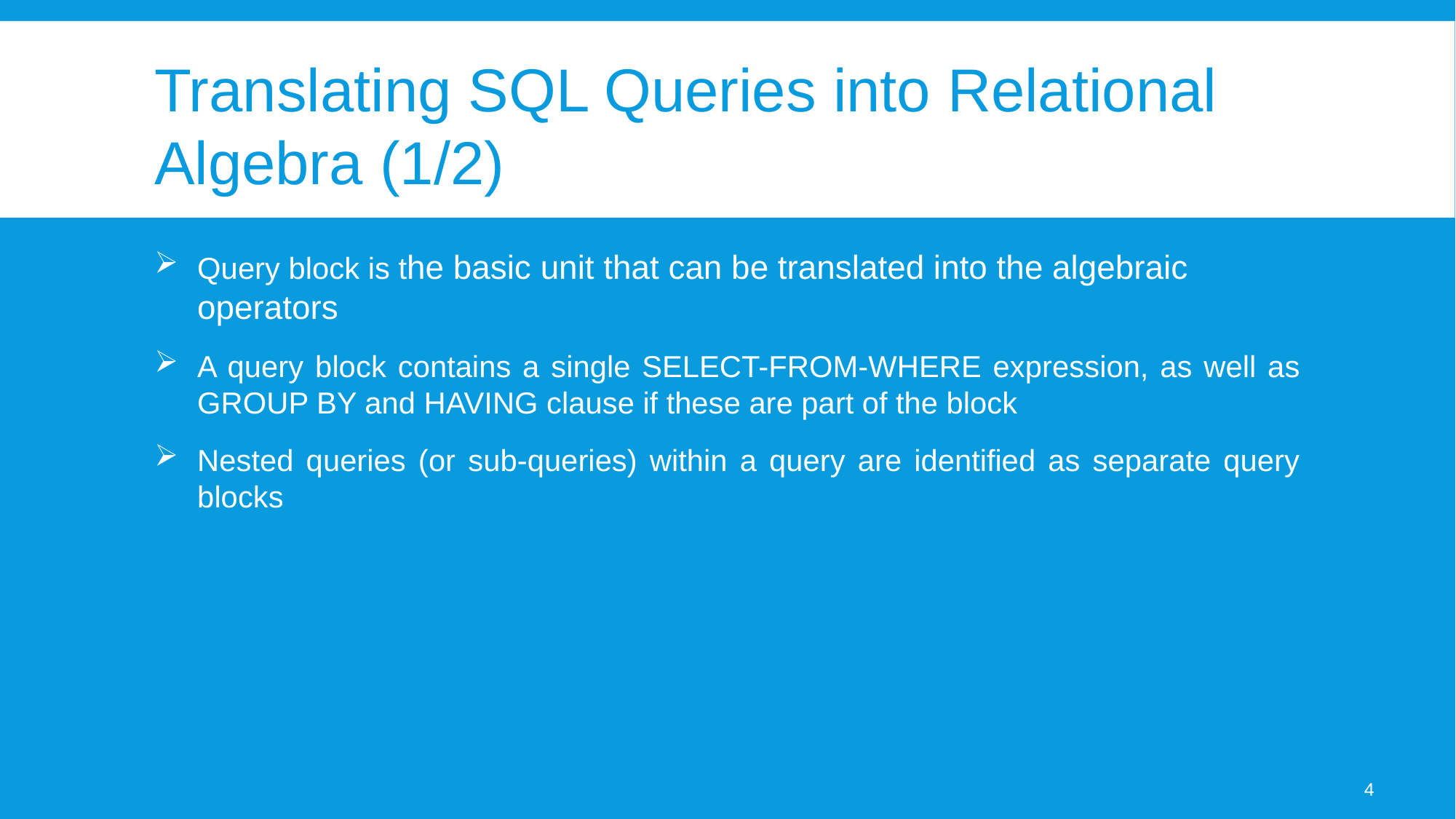

# Translating SQL Queries into Relational Algebra (1/2)
Query block is the basic unit that can be translated into the algebraic operators
A query block contains a single SELECT-FROM-WHERE expression, as well as GROUP BY and HAVING clause if these are part of the block
Nested queries (or sub-queries) within a query are identified as separate query blocks

4